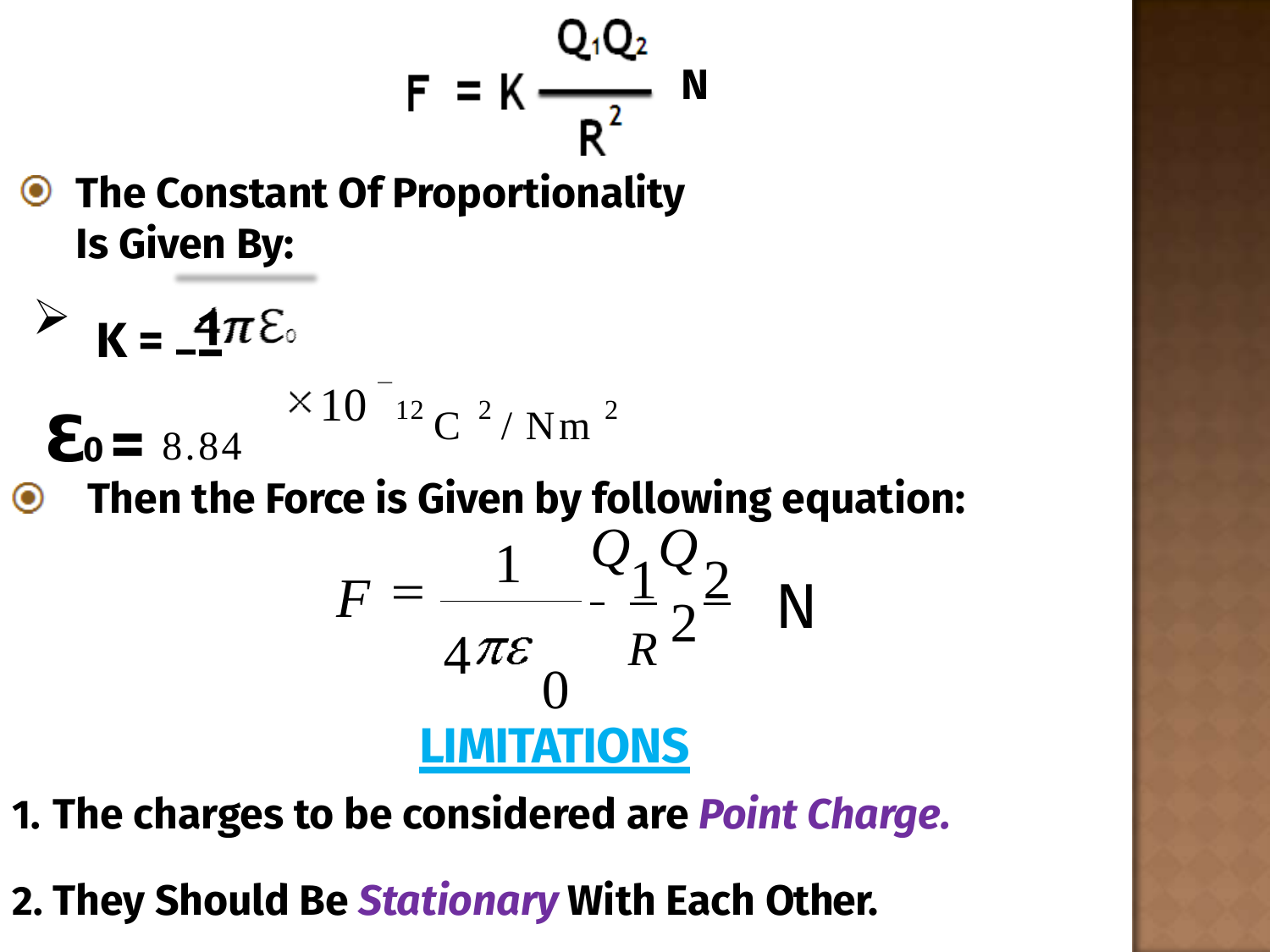

N

The Constant Of Proportionality Is Given By:
K =   1

ℇ0 = 8.84
12 C 2 / Nm 2

10
Then the Force is Given by following equation:

Q	Q
1
 	1	2
R 2

F
N

4
0
LIMITATIONS
The charges to be considered are Point Charge.
They Should Be Stationary With Each Other.